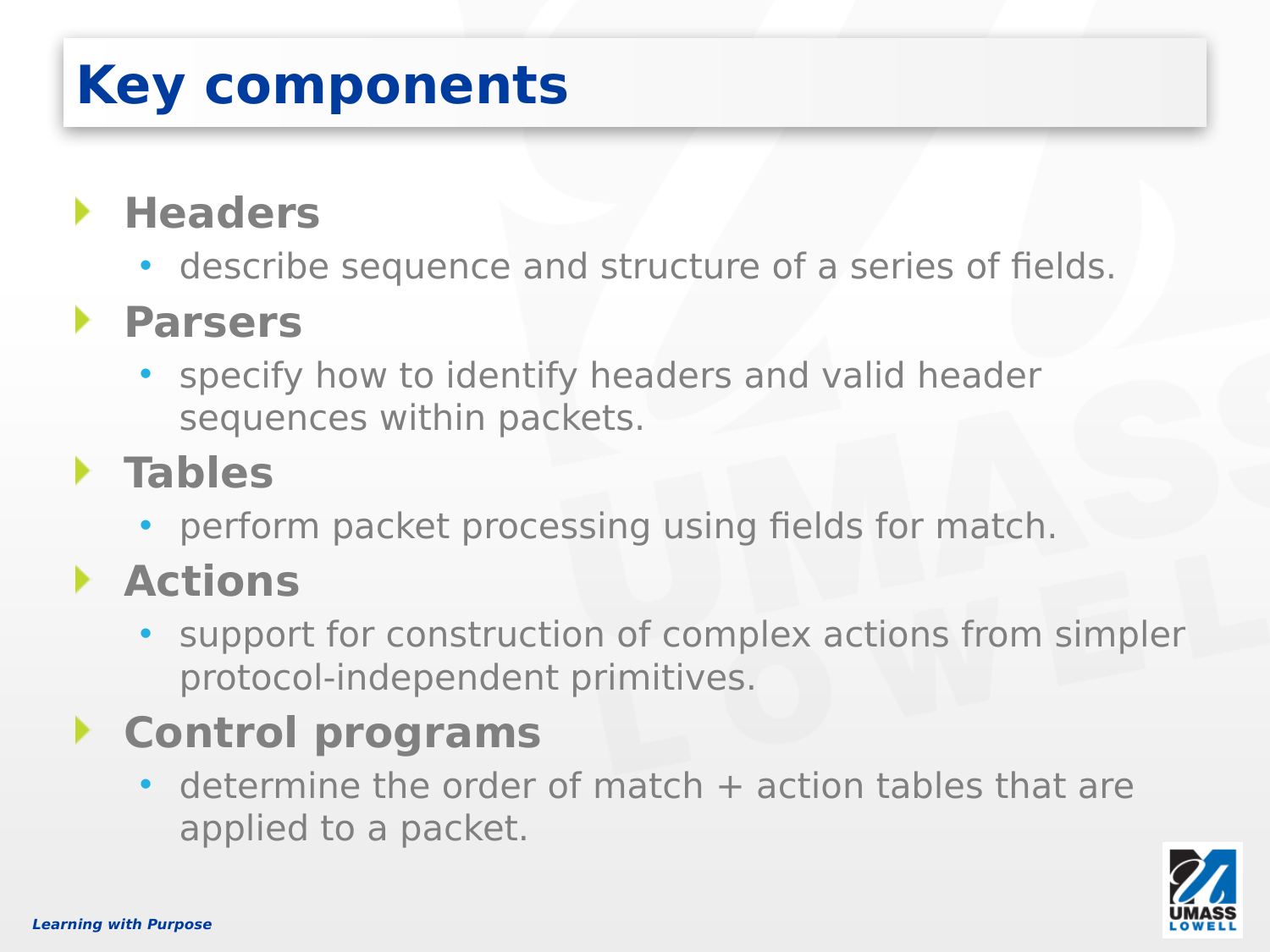

# Key components
Headers
describe sequence and structure of a series of fields.
Parsers
specify how to identify headers and valid header sequences within packets.
Tables
perform packet processing using fields for match.
Actions
support for construction of complex actions from simpler protocol-independent primitives.
Control programs
determine the order of match + action tables that are applied to a packet.